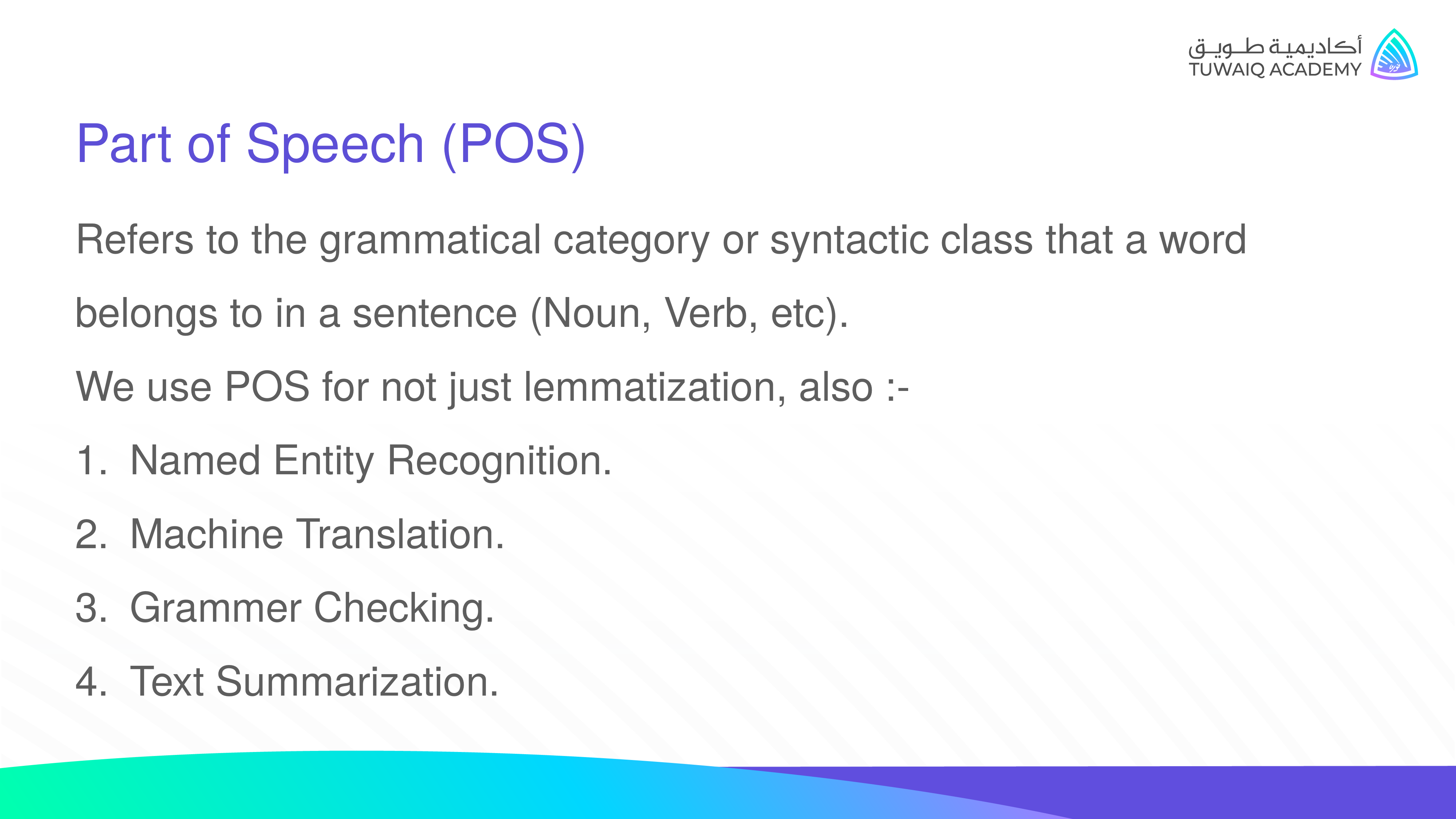

Part of Speech (POS)

Refers to the grammatical category or syntactic class that a word belongs to in a sentence (Noun, Verb, etc).
We use POS for not just lemmatization, also :-
Named Entity Recognition.
Machine Translation.
Grammer Checking.
Text Summarization.